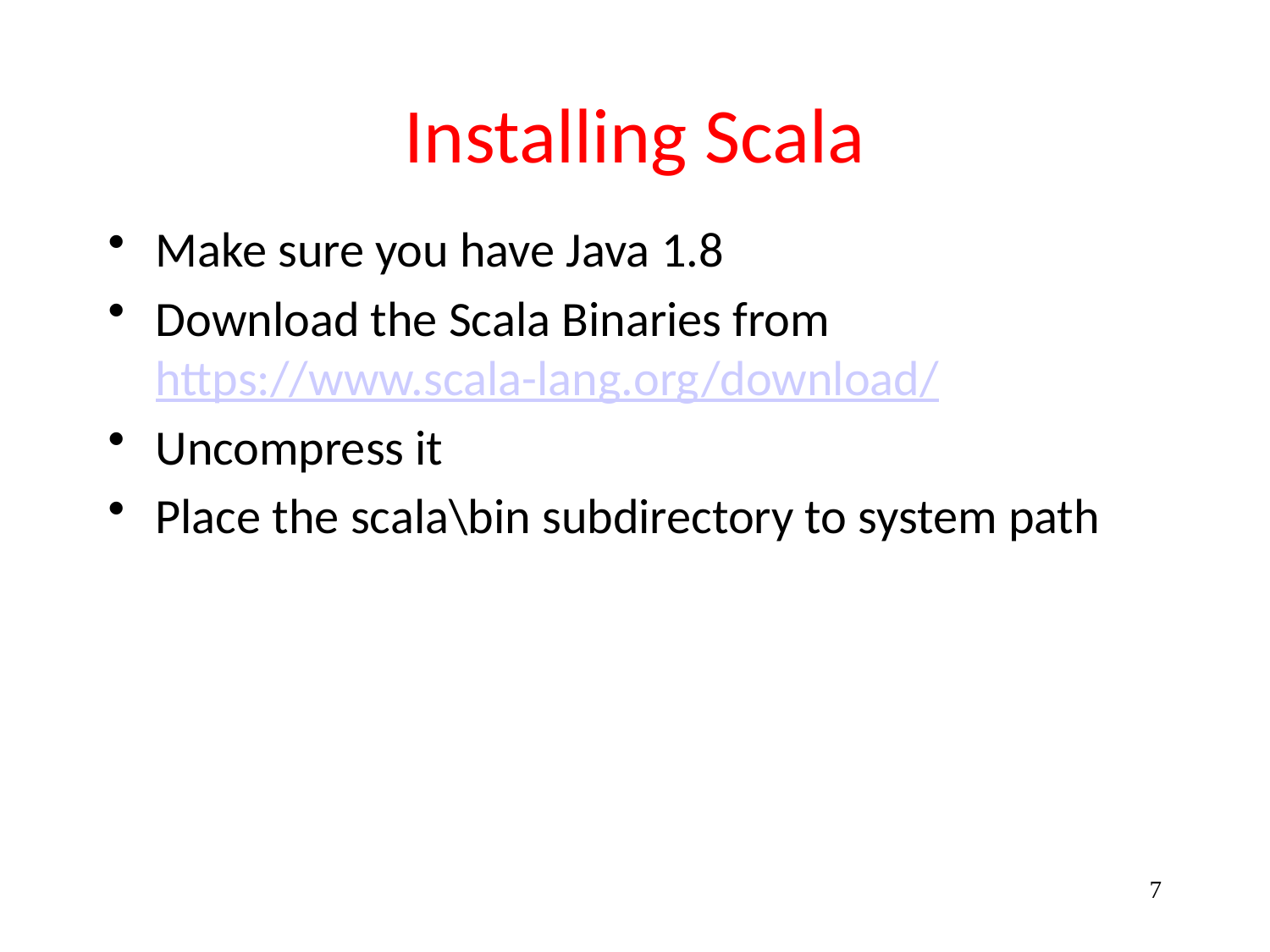

# Installing Scala
Make sure you have Java 1.8
Download the Scala Binaries from
https://www.scala-lang.org/download/
Uncompress it
Place the scala\bin subdirectory to system path
7